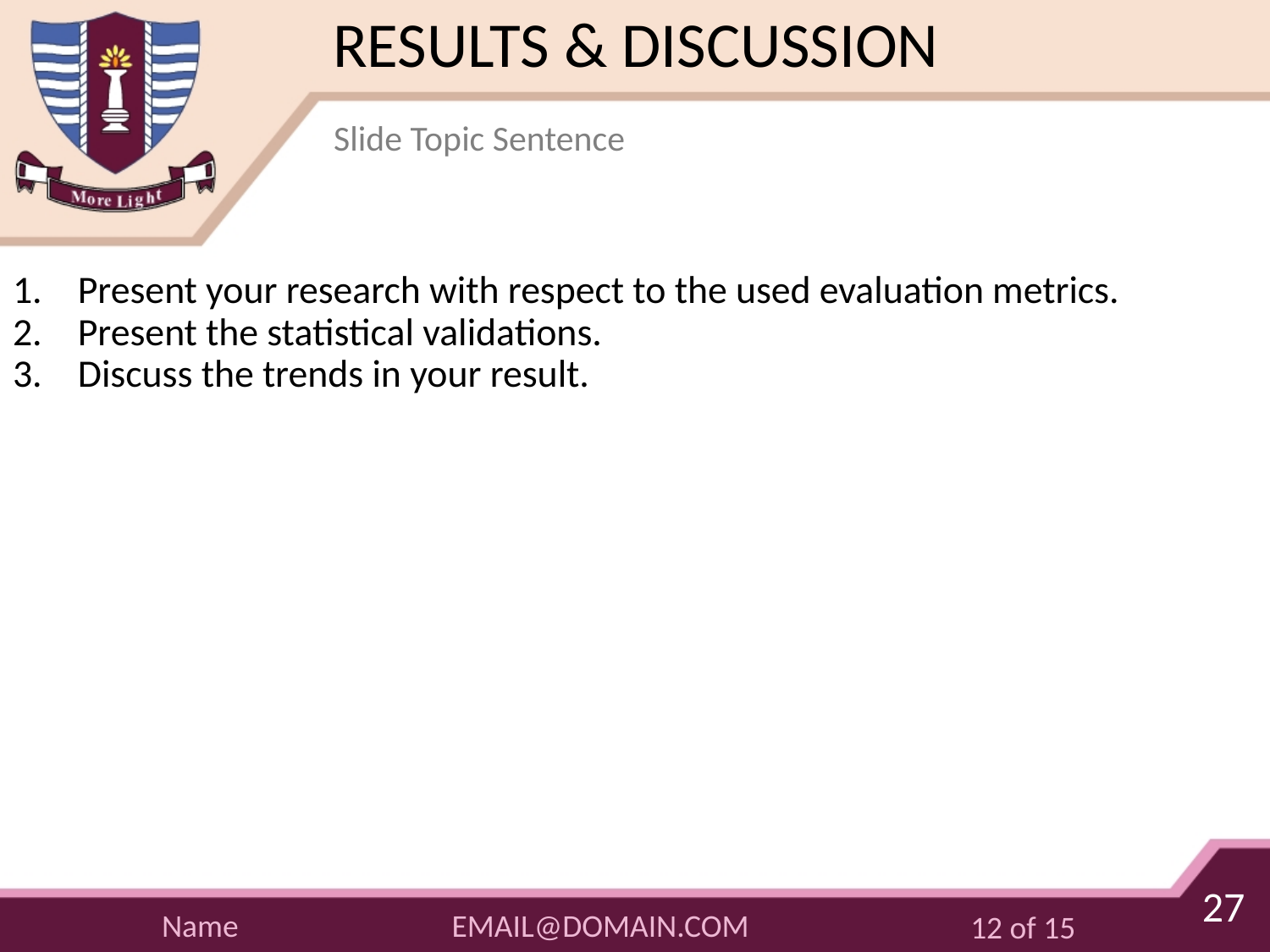

# RESULTS & DISCUSSION
Slide Topic Sentence
Present your research with respect to the used evaluation metrics.
Present the statistical validations.
Discuss the trends in your result.

27
EMAIL@DOMAIN.COM
Name
12 of 15